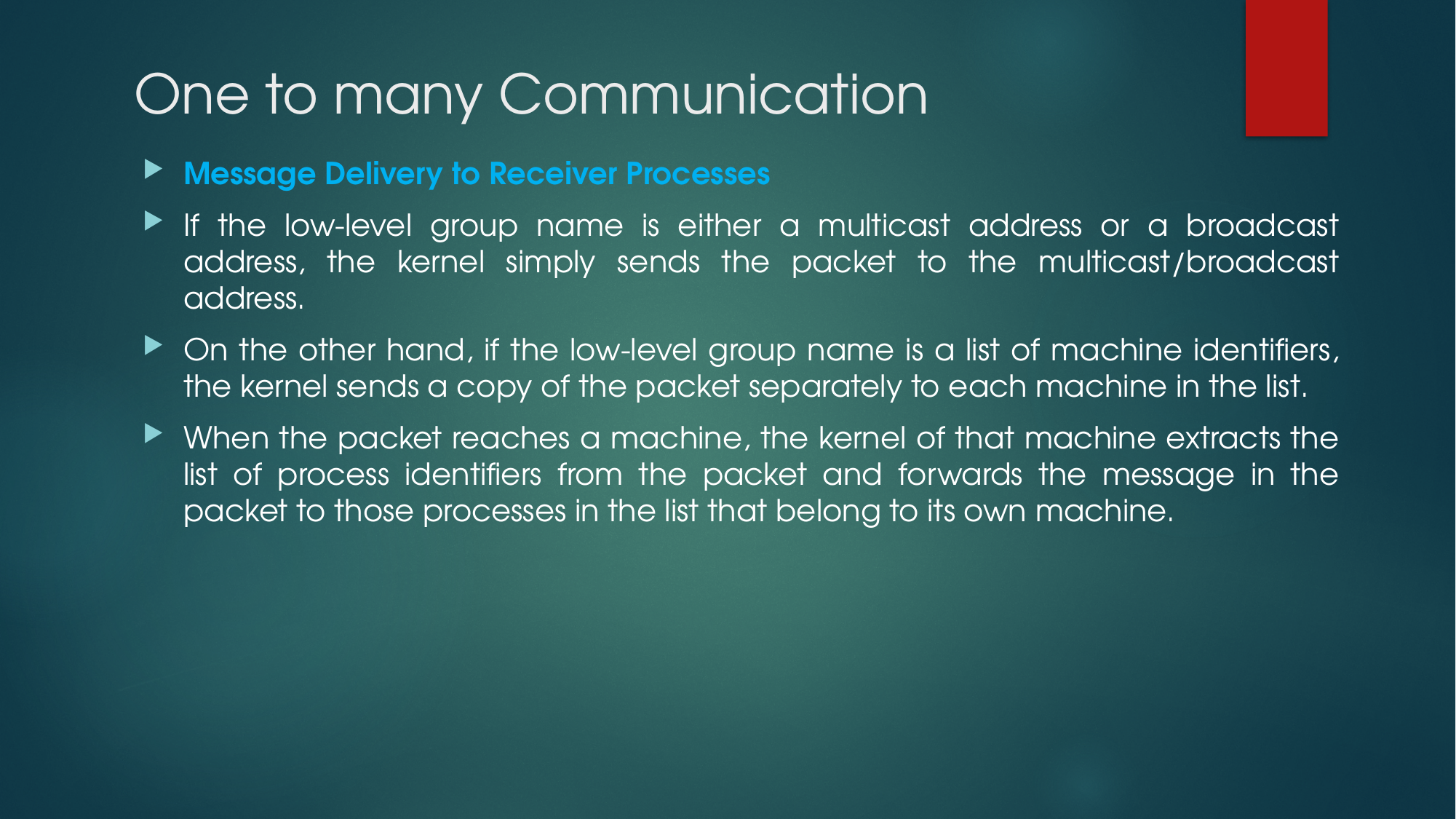

# One to many Communication
Message Delivery to Receiver Processes
If the low-level group name is either a multicast address or a broadcast address, the kernel simply sends the packet to the multicast/broadcast address.
On the other hand, if the low-level group name is a list of machine identifiers, the kernel sends a copy of the packet separately to each machine in the list.
When the packet reaches a machine, the kernel of that machine extracts the list of process identifiers from the packet and forwards the message in the packet to those processes in the list that belong to its own machine.